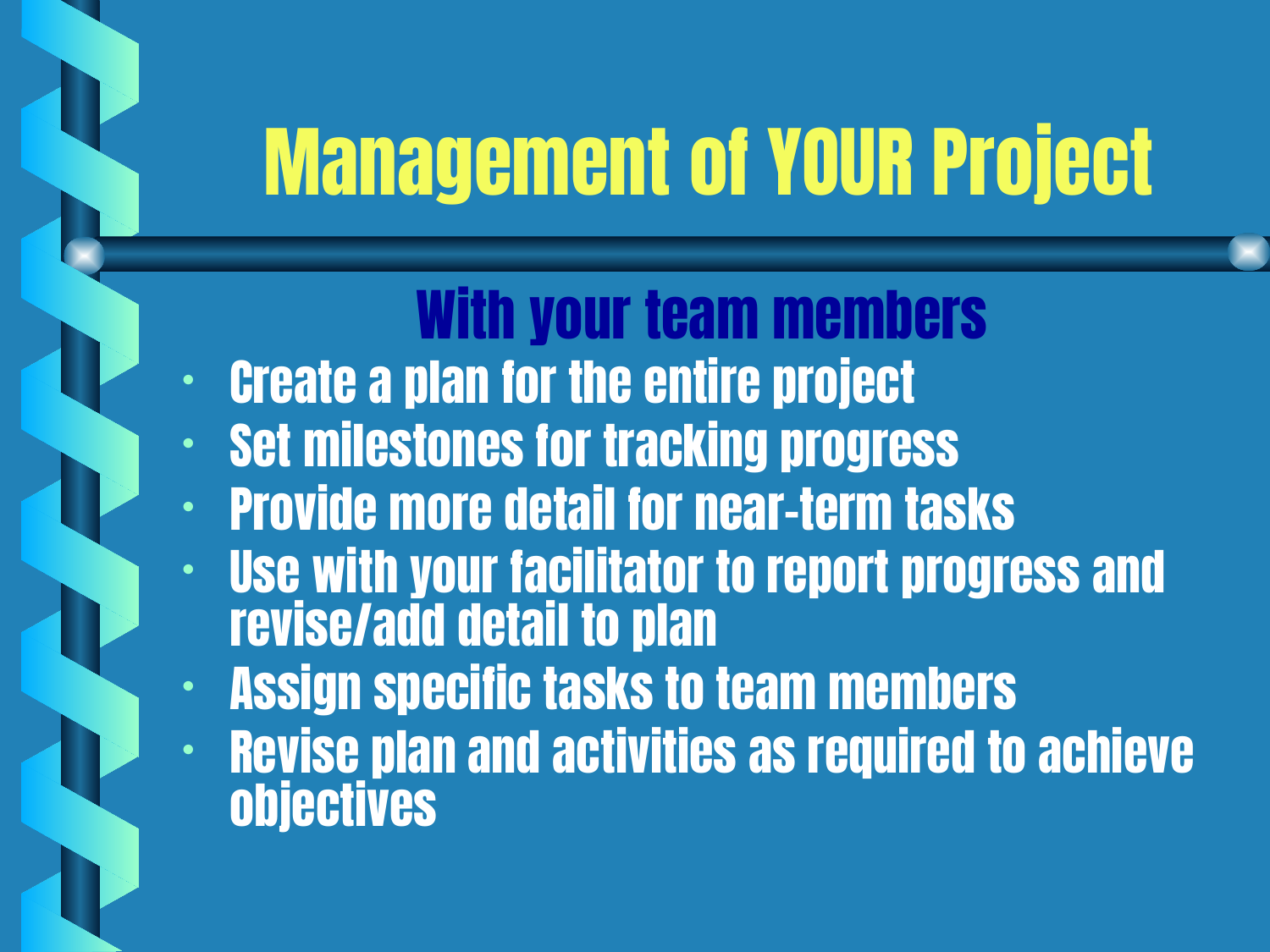

# Management of YOUR Project
With your team members
Create a plan for the entire project
Set milestones for tracking progress
Provide more detail for near-term tasks
Use with your facilitator to report progress and revise/add detail to plan
Assign specific tasks to team members
Revise plan and activities as required to achieve objectives